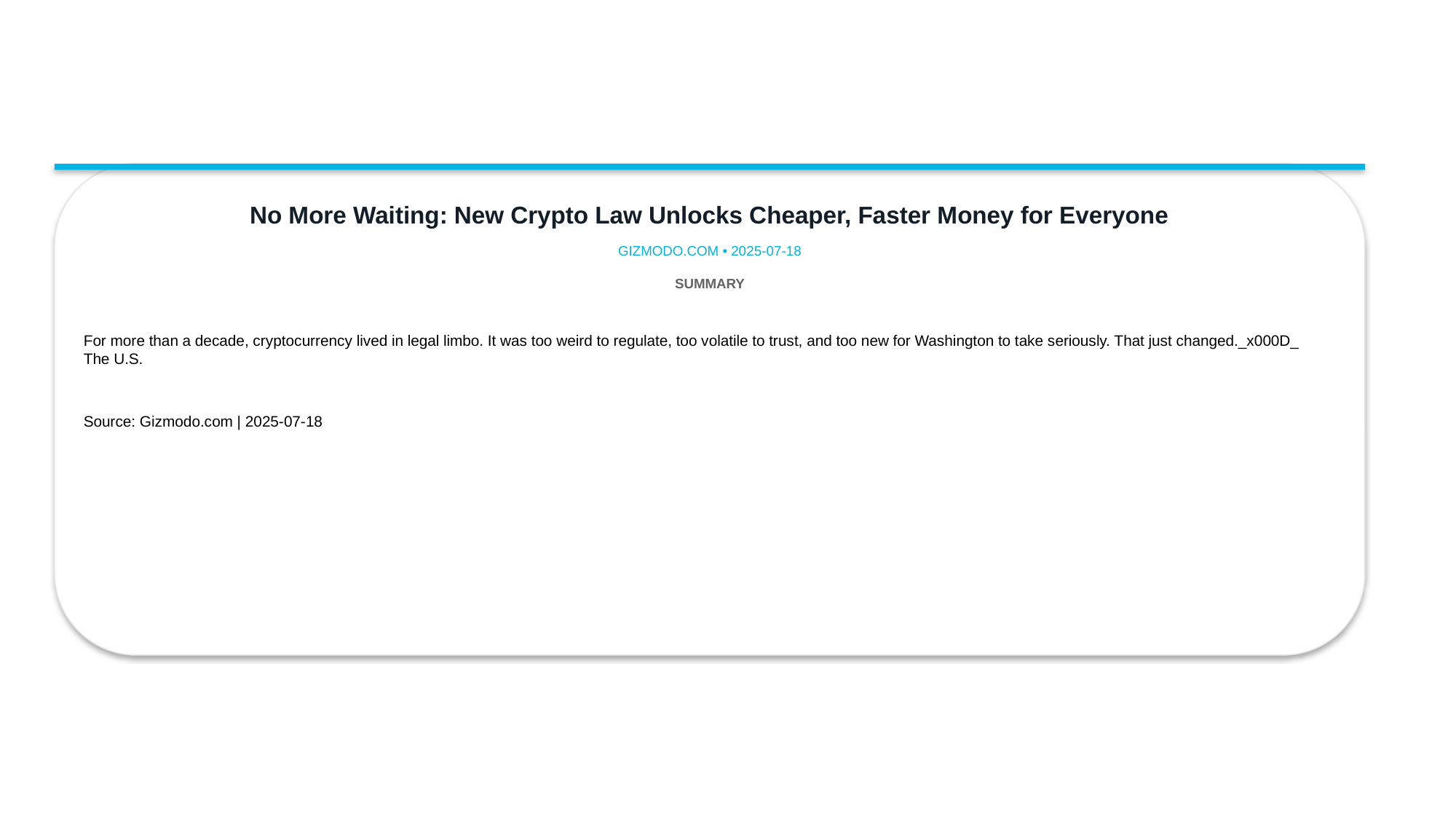

No More Waiting: New Crypto Law Unlocks Cheaper, Faster Money for Everyone
GIZMODO.COM • 2025-07-18
SUMMARY

For more than a decade, cryptocurrency lived in legal limbo. It was too weird to regulate, too volatile to trust, and too new for Washington to take seriously. That just changed._x000D_
The U.S.

Source: Gizmodo.com | 2025-07-18